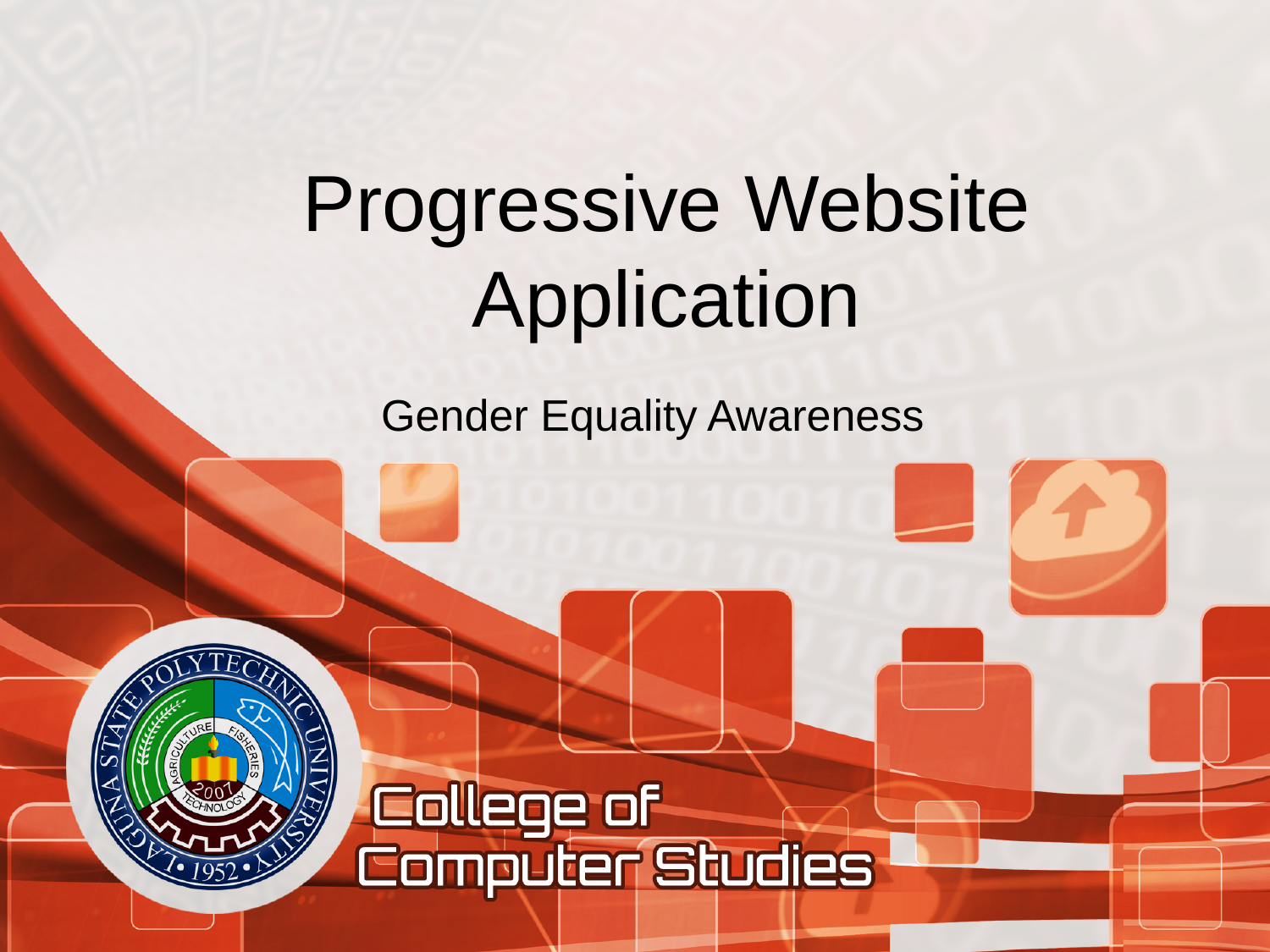

# Progressive Website Application
Gender Equality Awareness